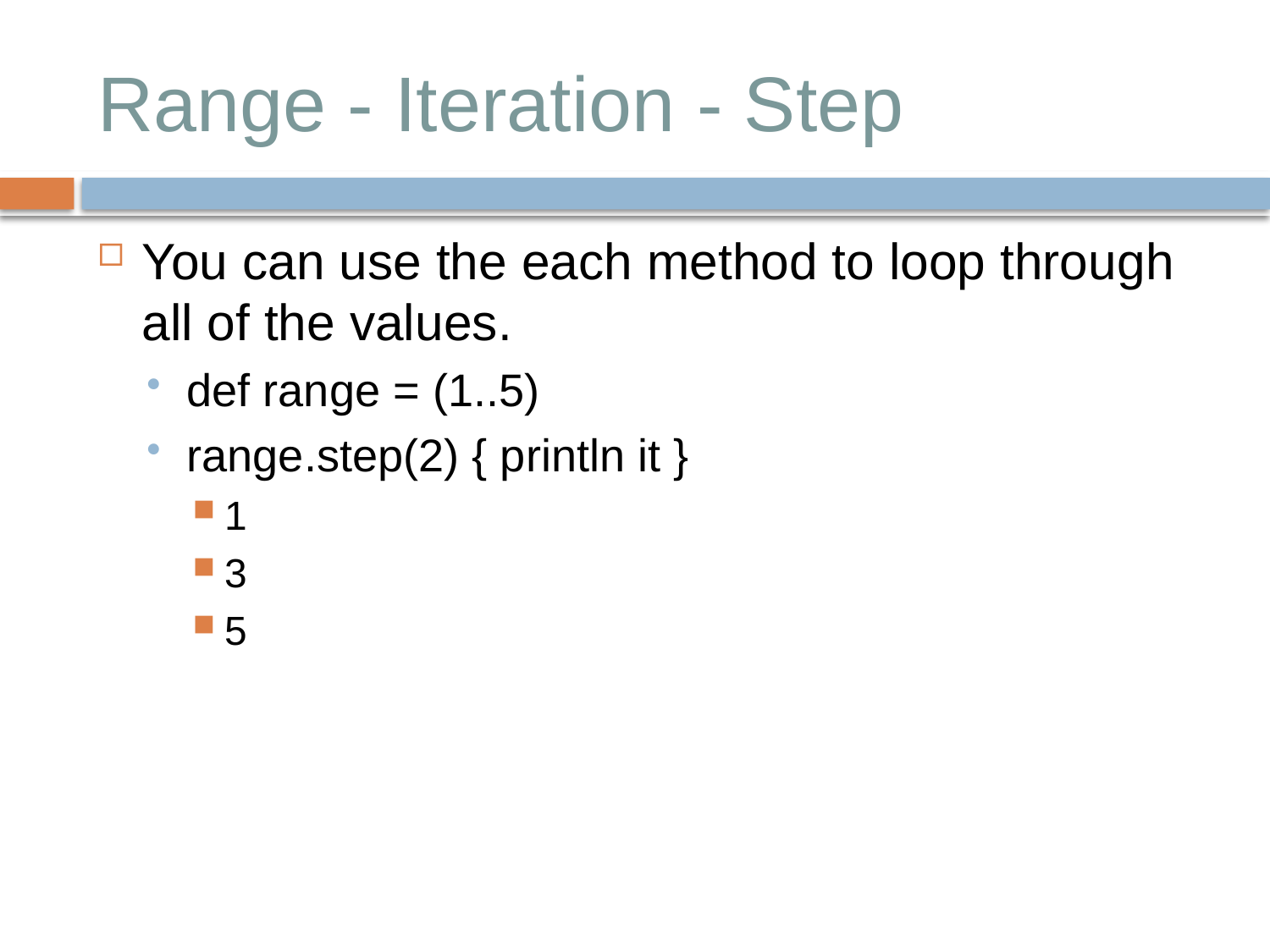

# Range - Iteration - Step
You can use the each method to loop through all of the values.
def range = (1..5)
range.step(2) { println it }
1
3
5